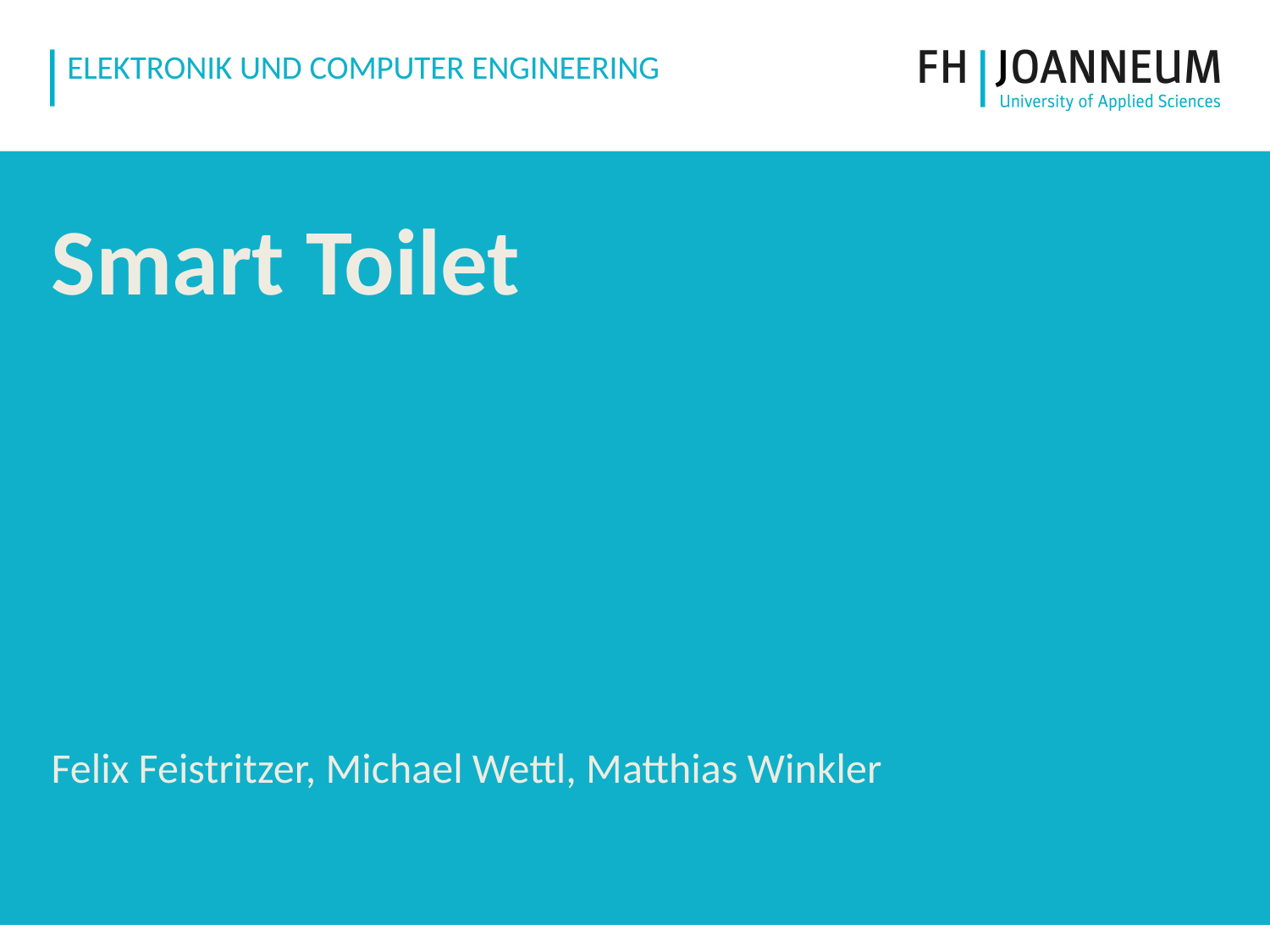

# Smart Toilet

Felix Feistritzer, Michael Wettl, Matthias Winkler